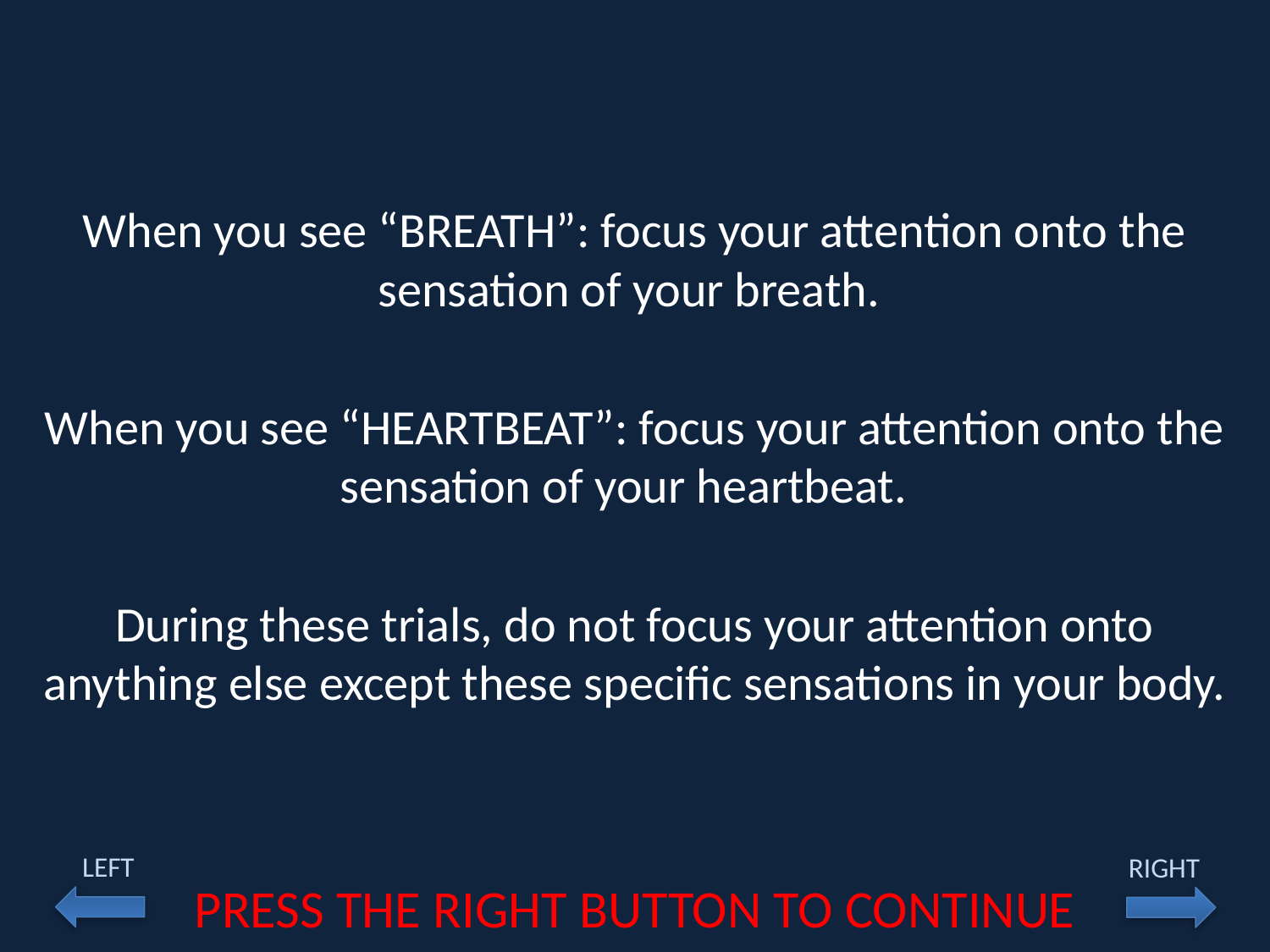

When you see “BREATH”: focus your attention onto the sensation of your breath.

When you see “HEARTBEAT”: focus your attention onto the sensation of your heartbeat.

During these trials, do not focus your attention onto anything else except these specific sensations in your body.
LEFT
RIGHT
PRESS THE RIGHT BUTTON TO CONTINUE